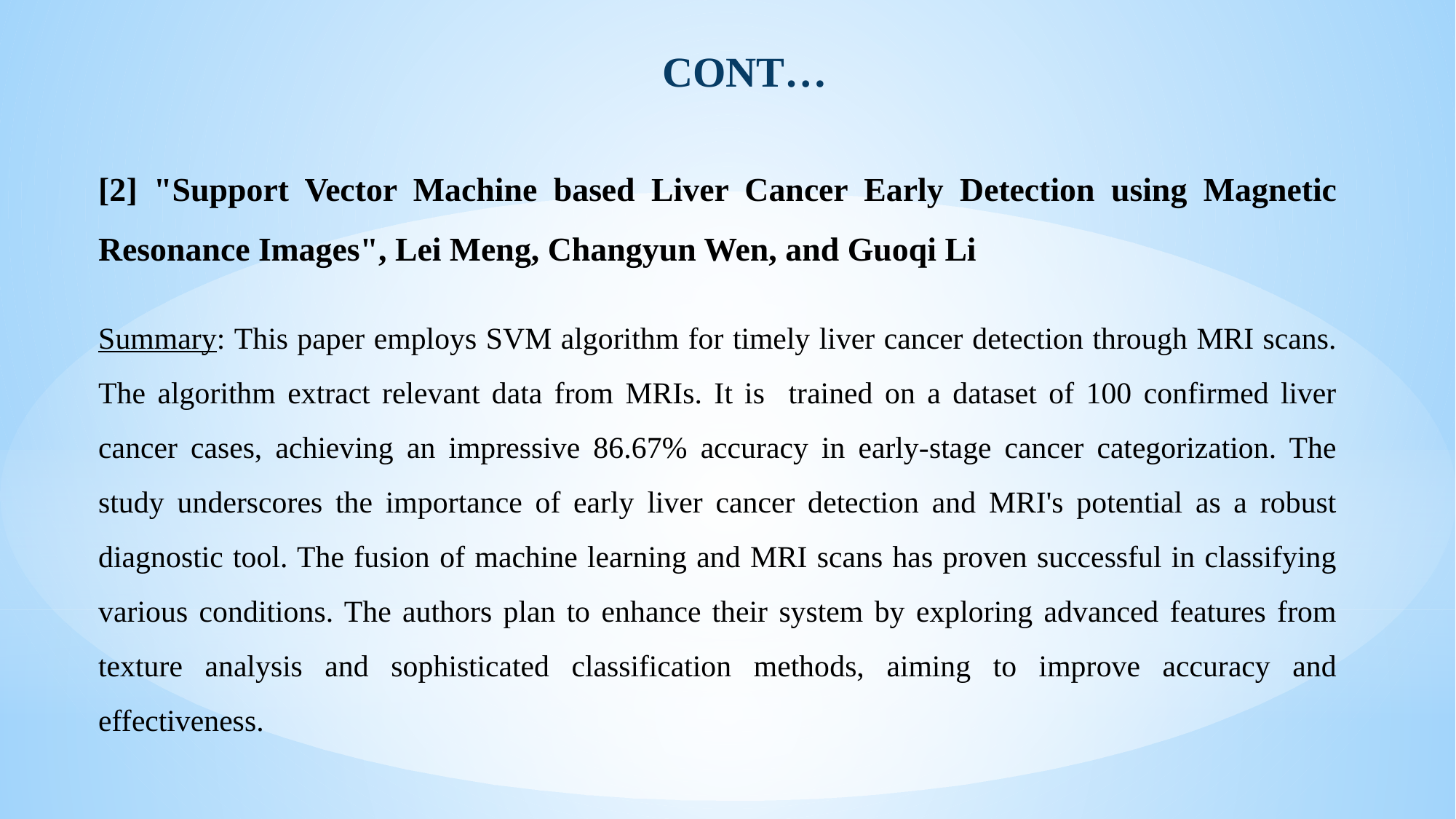

CONT…
[2] "Support Vector Machine based Liver Cancer Early Detection using Magnetic Resonance Images", Lei Meng, Changyun Wen, and Guoqi Li

Summary: This paper employs SVM algorithm for timely liver cancer detection through MRI scans. The algorithm extract relevant data from MRIs. It is  trained on a dataset of 100 confirmed liver cancer cases, achieving an impressive 86.67% accuracy in early-stage cancer categorization. The study underscores the importance of early liver cancer detection and MRI's potential as a robust diagnostic tool. The fusion of machine learning and MRI scans has proven successful in classifying various conditions. The authors plan to enhance their system by exploring advanced features from texture analysis and sophisticated classification methods, aiming to improve accuracy and effectiveness.